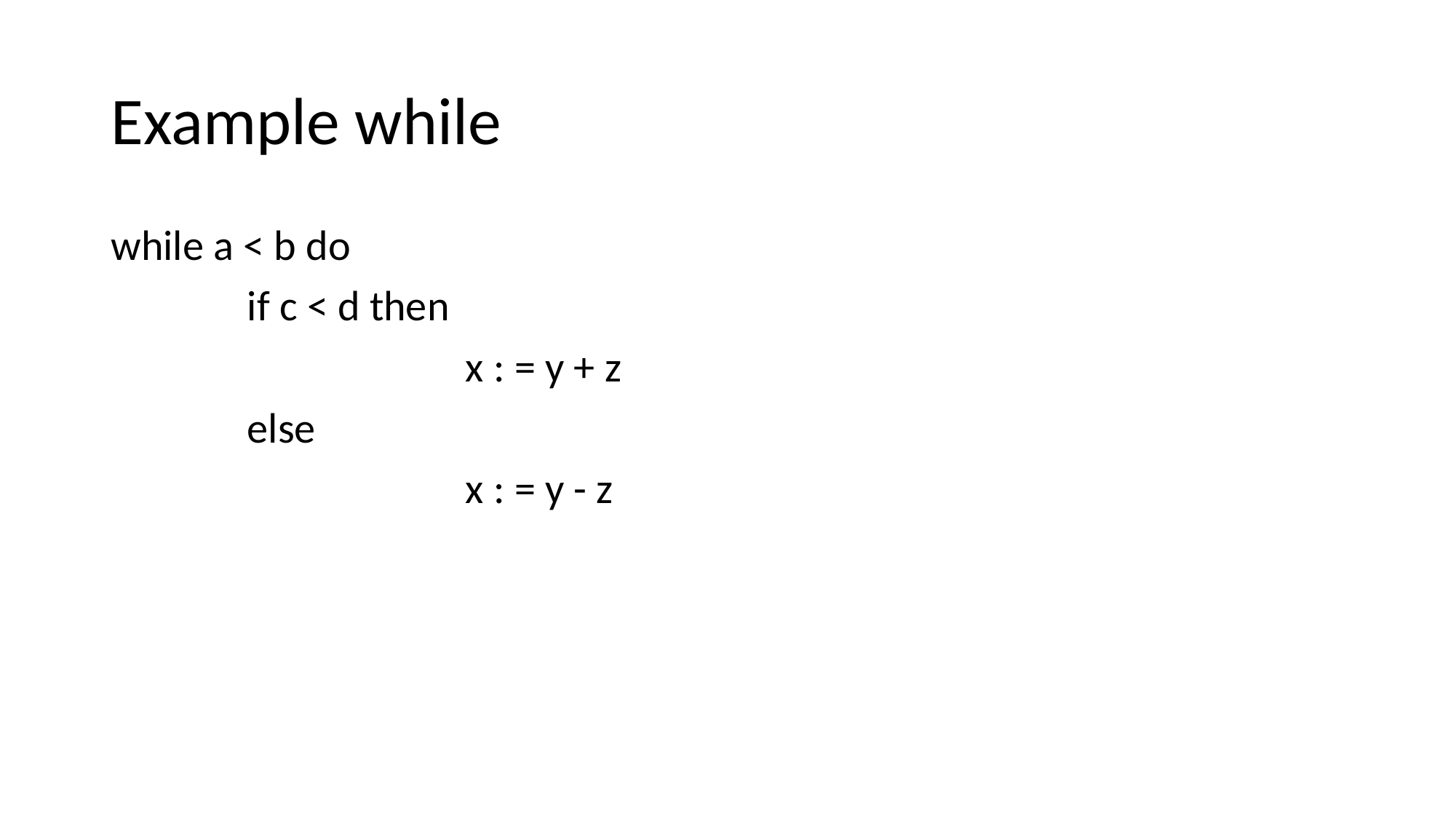

# Example while
while a < b do
		if c < d then
				x : = y + z
    	else
				x : = y - z